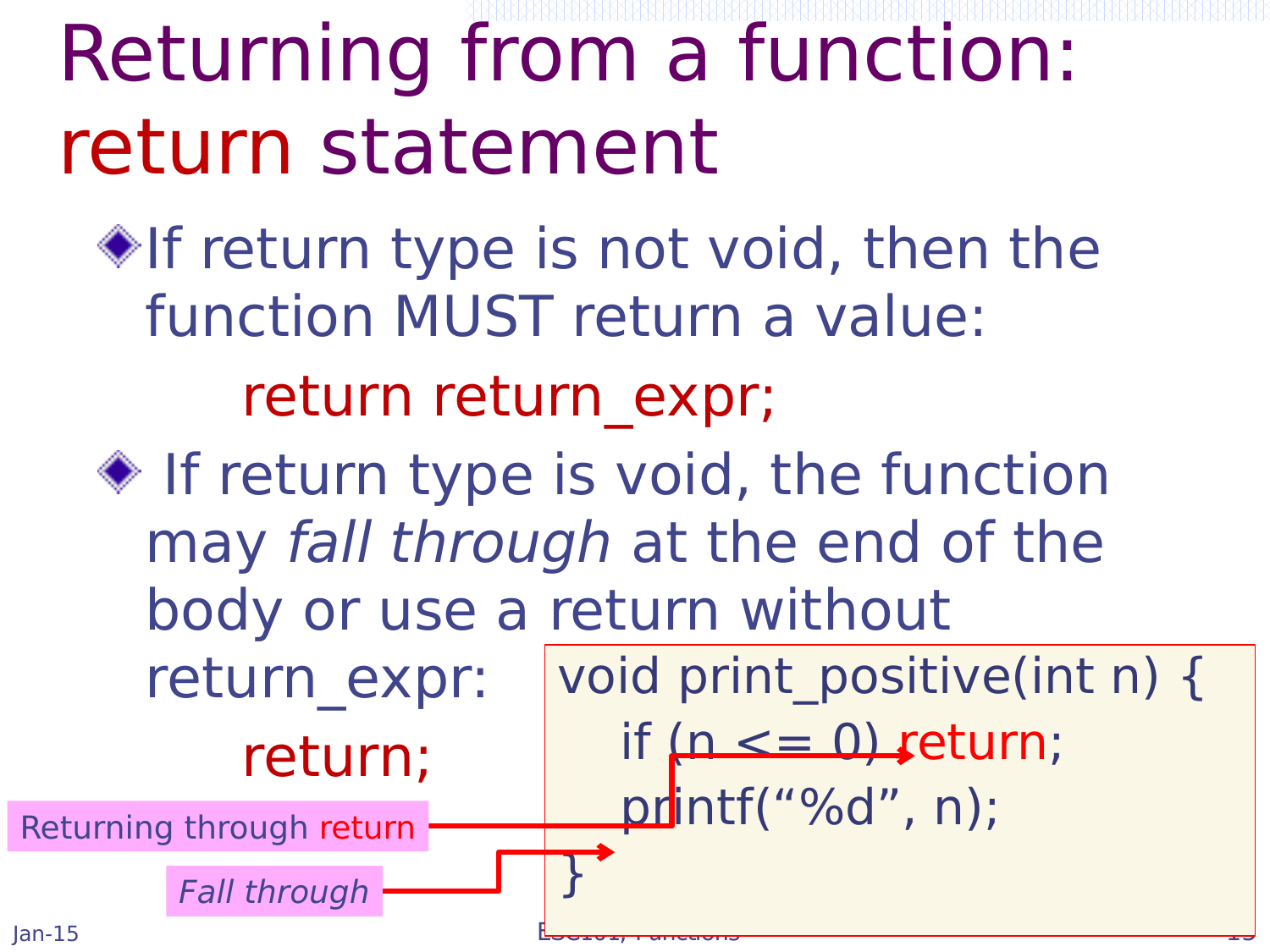

# Returning from a function: return statement
If return type is not void, then the function MUST return a value:
        return return_expr;
 If return type is void, the function may fall through at the end of the body or use a return without return_expr:
        return;
void print_positive(int n) {
    if (n <= 0) return;
    printf(“%d”, n);
}
Returning through return
Fall through
Jan-15
ESC101, Functions
15